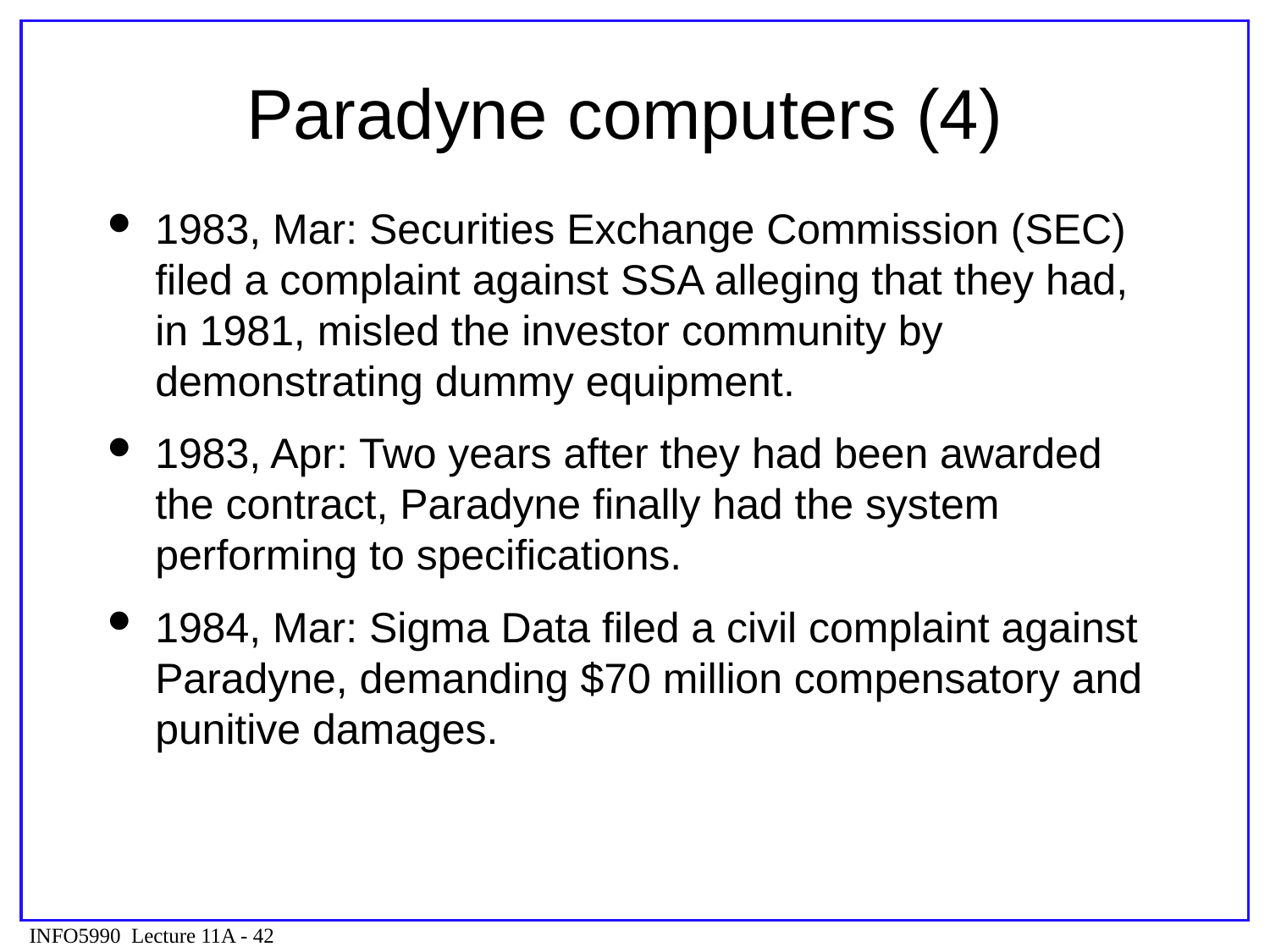

# Paradyne computers (4)
1983, Mar: Securities Exchange Commission (SEC) filed a complaint against SSA alleging that they had, in 1981, misled the investor community by demonstrating dummy equipment.
1983, Apr: Two years after they had been awarded the contract, Paradyne finally had the system performing to specifications.
1984, Mar: Sigma Data filed a civil complaint against Paradyne, demanding $70 million compensatory and punitive damages.